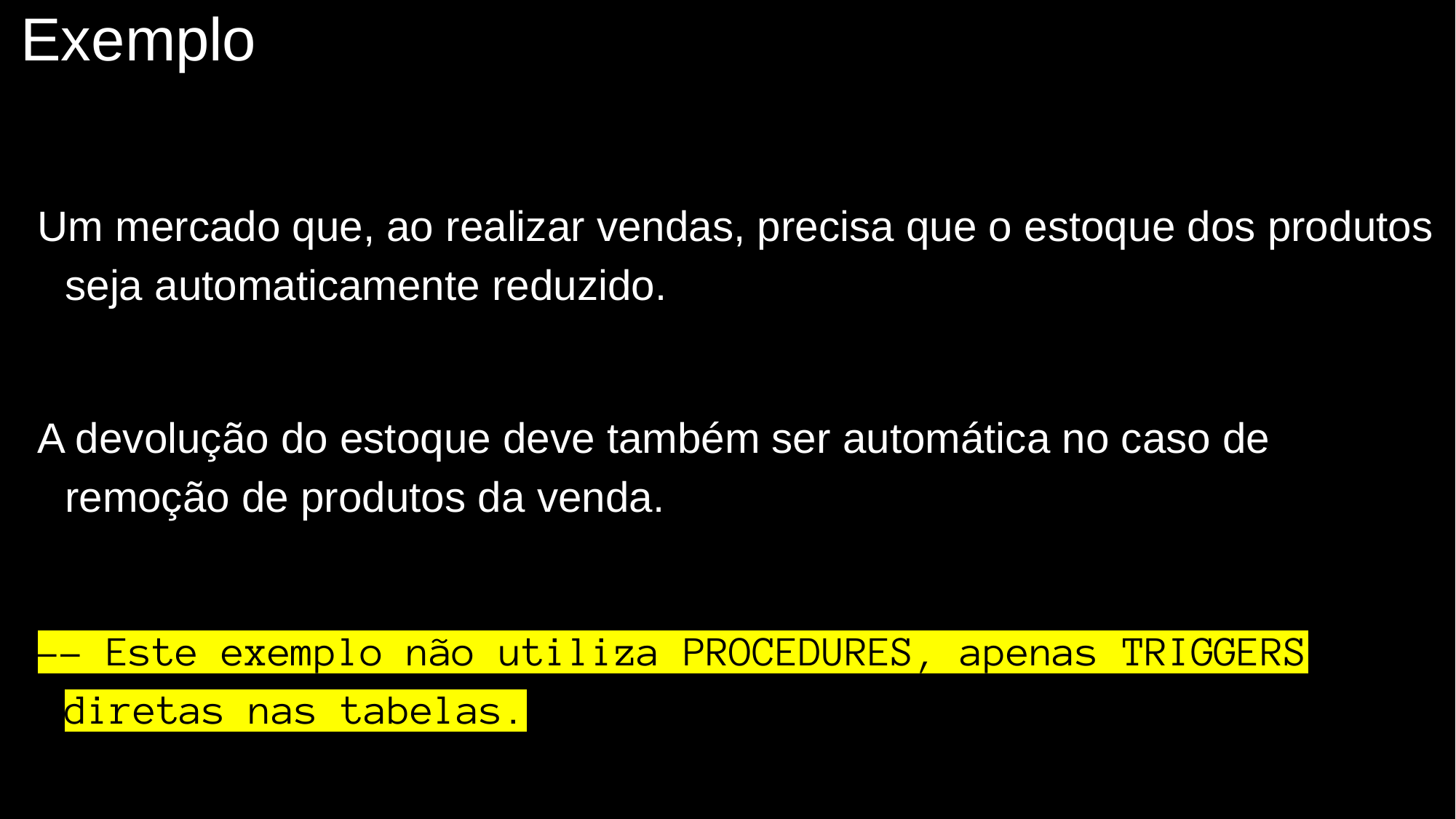

Exemplo
Um mercado que, ao realizar vendas, precisa que o estoque dos produtos seja automaticamente reduzido.

A devolução do estoque deve também ser automática no caso de remoção de produtos da venda.

-- Este exemplo não utiliza PROCEDURES, apenas TRIGGERS diretas nas tabelas.